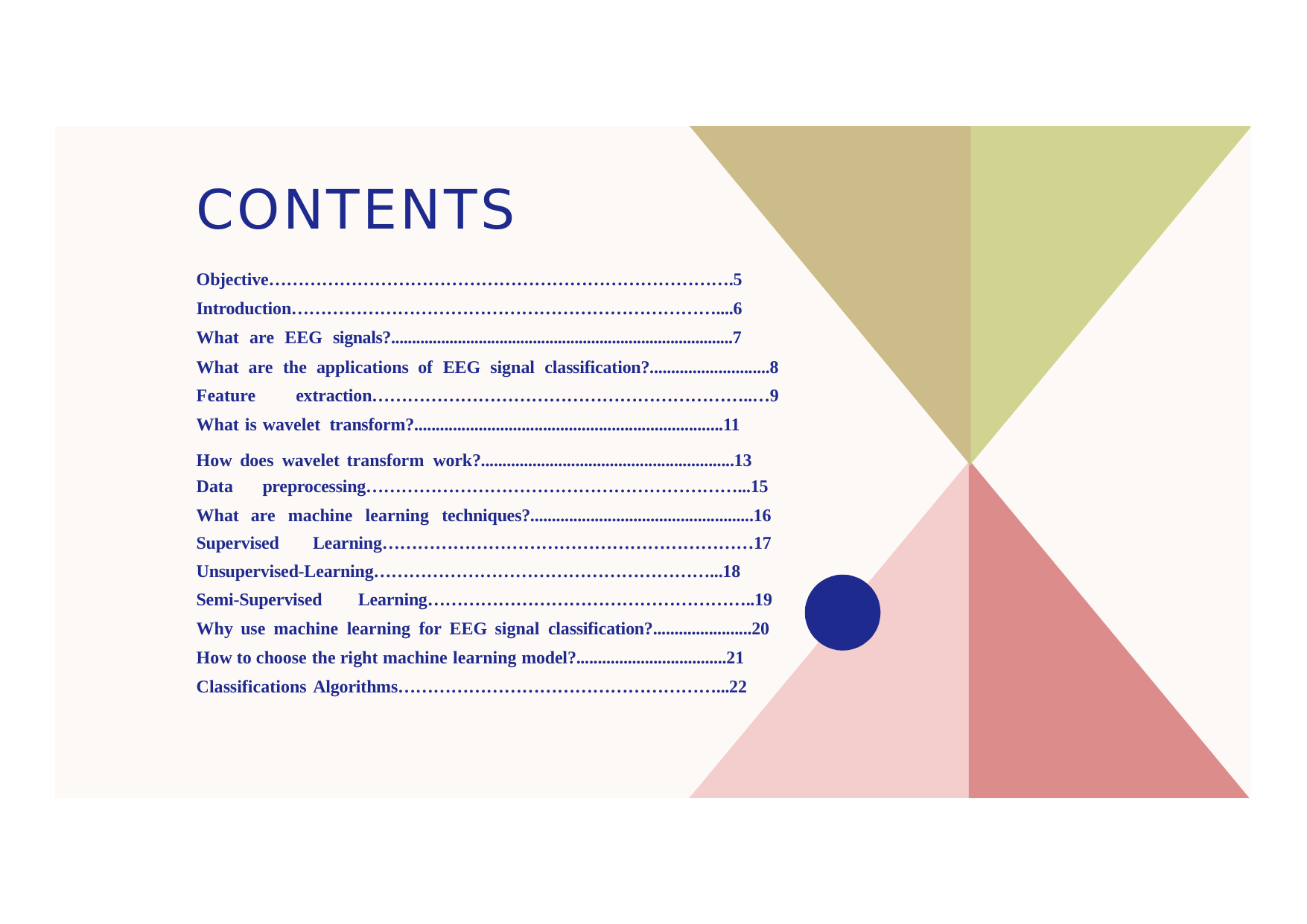

# CONTENTS
Objective…………………………………………………………………….5 Introduction………………………………………………………………....6 What are EEG signals?..................................................................................7
What are the applications of EEG signal classification?............................8 Feature   extraction………………………………………………………..…9 What is wavelet transform?........................................................................11
How does wavelet transform work?...........................................................13
Data   preprocessing………………………………………………………...15
What  are  machine  learning  techniques?....................................................16 Supervised	Learning………………………………………………………17 Unsupervised-Learning…………………………………………………...18 Semi-Supervised	Learning………………………………………………..19
Why use machine learning for EEG signal classification?.......................20
How to choose the right machine learning model?...................................21 Classifications Algorithms………………………………………………...22